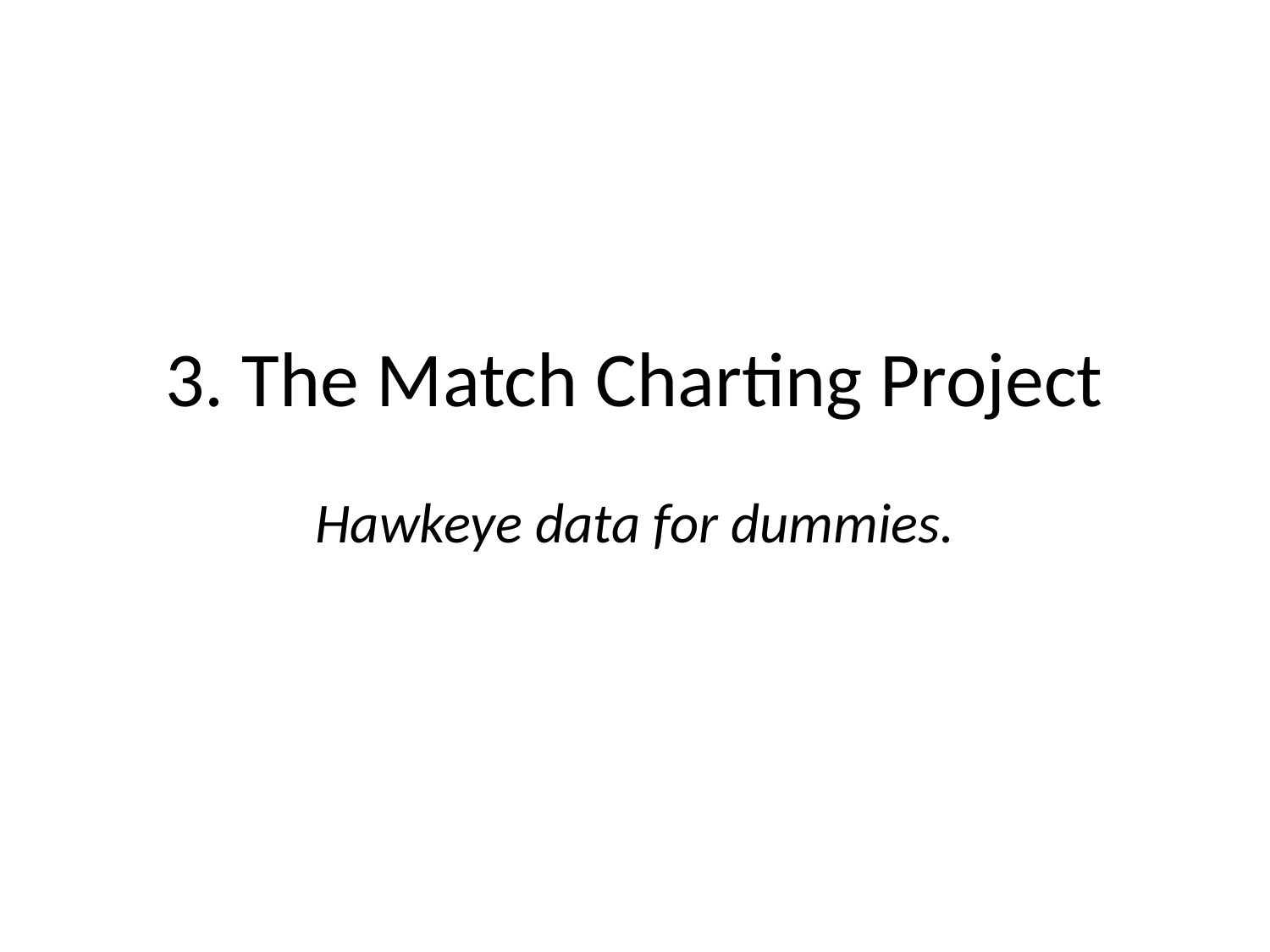

# 3. The Match Charting Project
Hawkeye data for dummies.